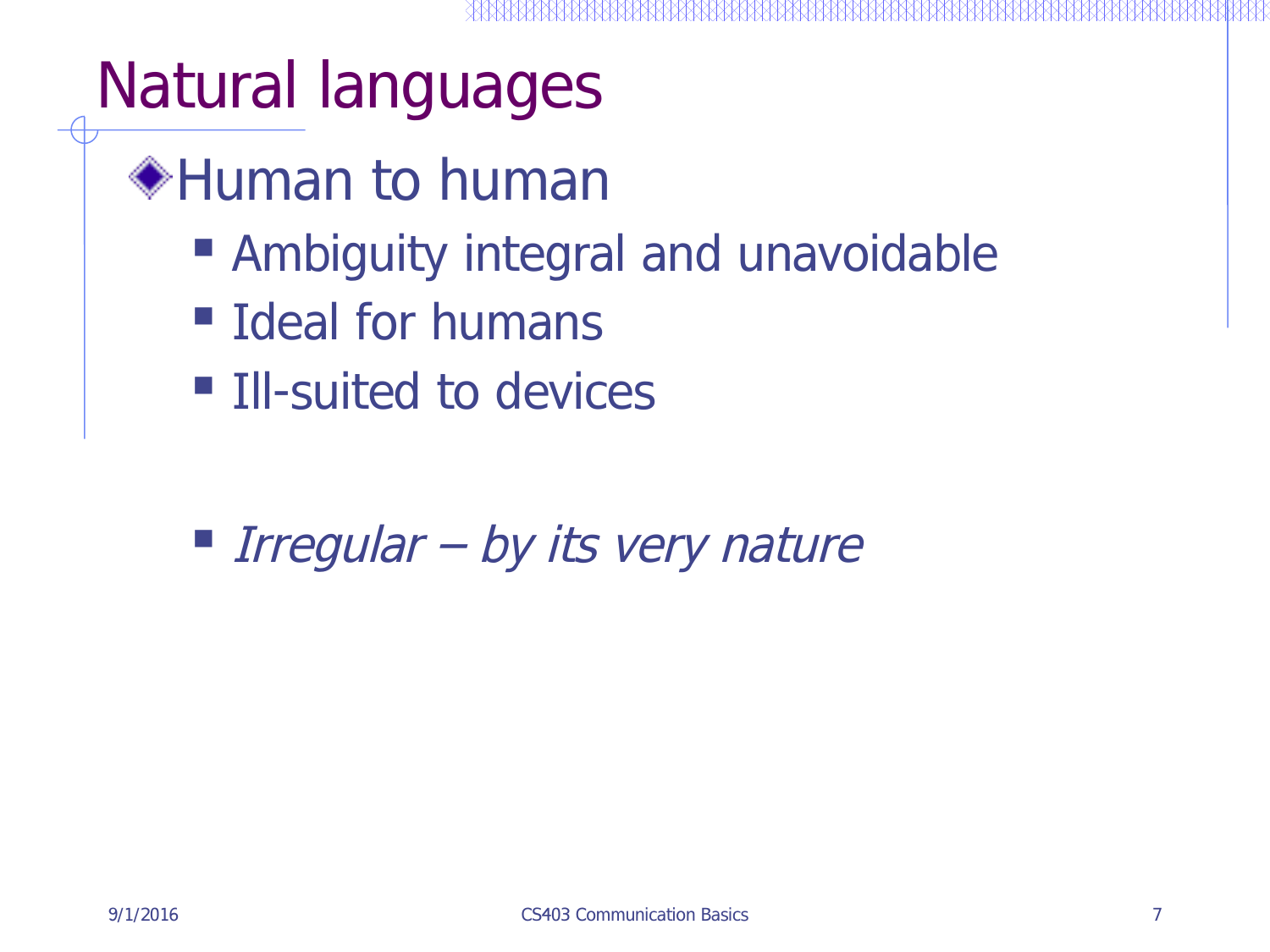

# Natural languages
Human to human
Ambiguity integral and unavoidable
Ideal for humans
Ill-suited to devices

Irregular – by its very nature
9/1/2016
CS403 Communication Basics
7